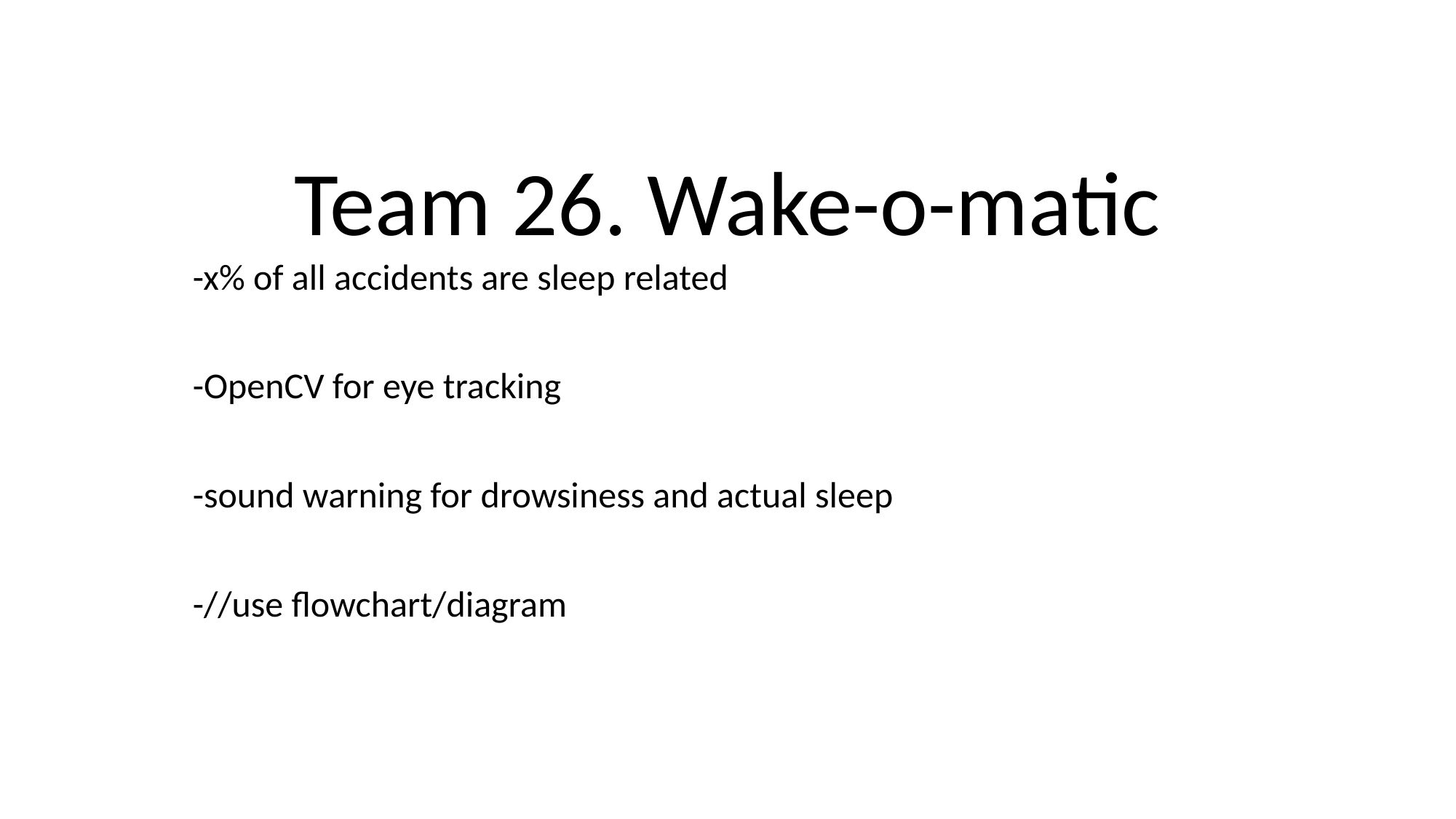

# Team 26. Wake-o-matic
-x% of all accidents are sleep related

-OpenCV for eye tracking

-sound warning for drowsiness and actual sleep

-//use flowchart/diagram